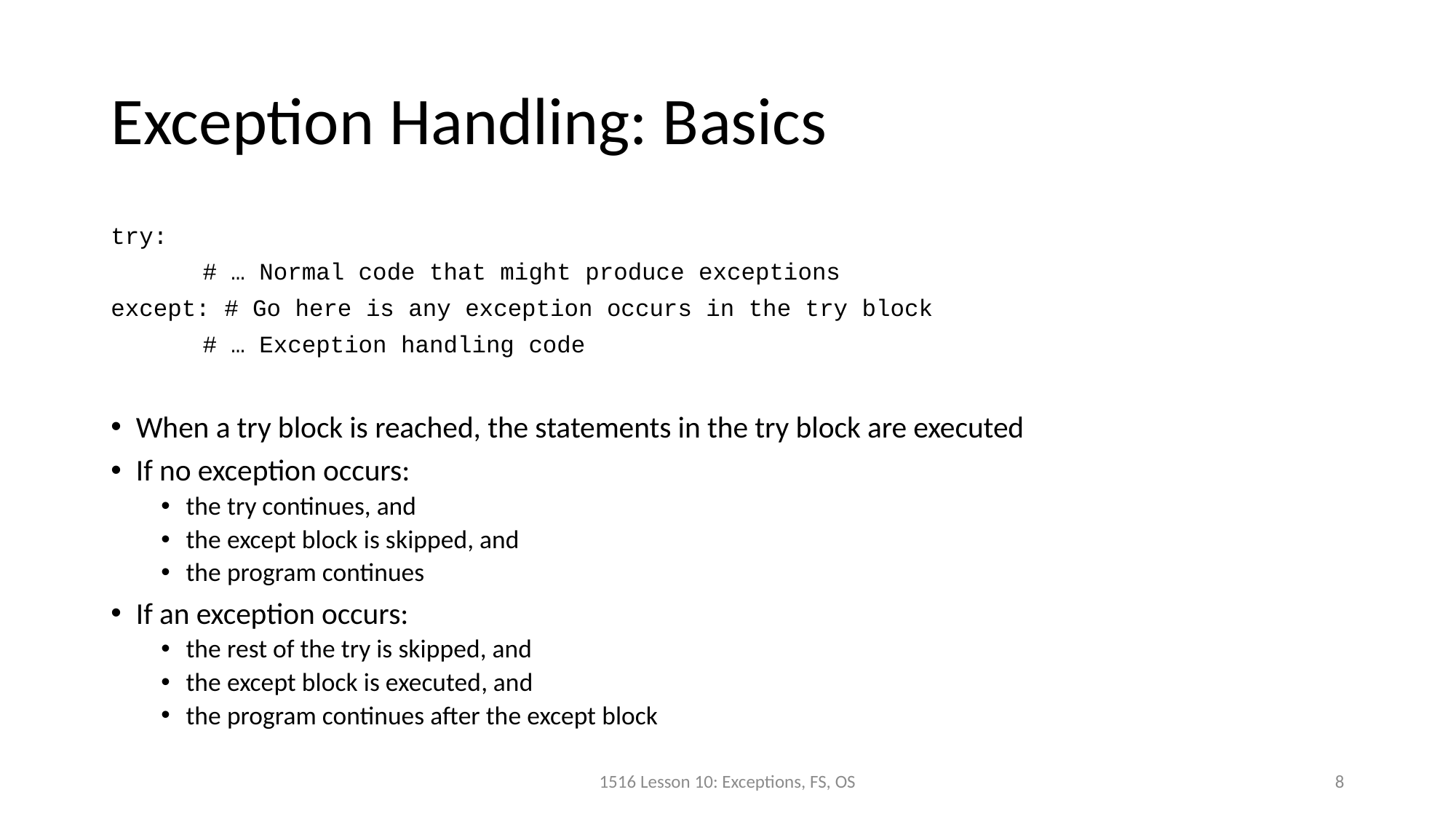

# Exception Handling: Basics
try:
	 # … Normal code that might produce exceptions
except: # Go here is any exception occurs in the try block
	 # … Exception handling code

When a try block is reached, the statements in the try block are executed
If no exception occurs:
the try continues, and
the except block is skipped, and
the program continues
If an exception occurs:
the rest of the try is skipped, and
the except block is executed, and
the program continues after the except block
1516 Lesson 10: Exceptions, FS, OS
8